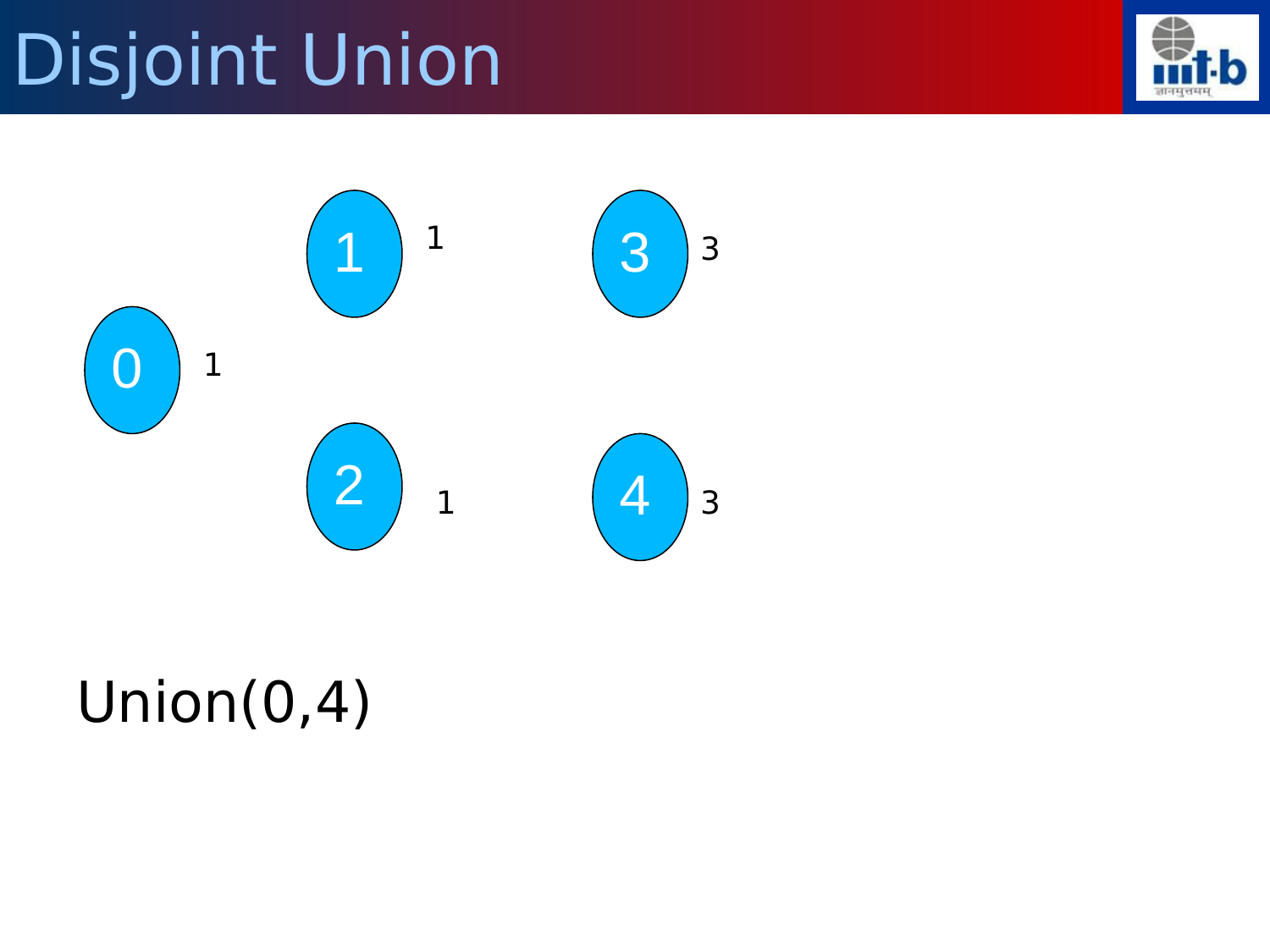

Disjoint Union

Union(0,4)

1
3
1
3
0
1
2
4
1
3